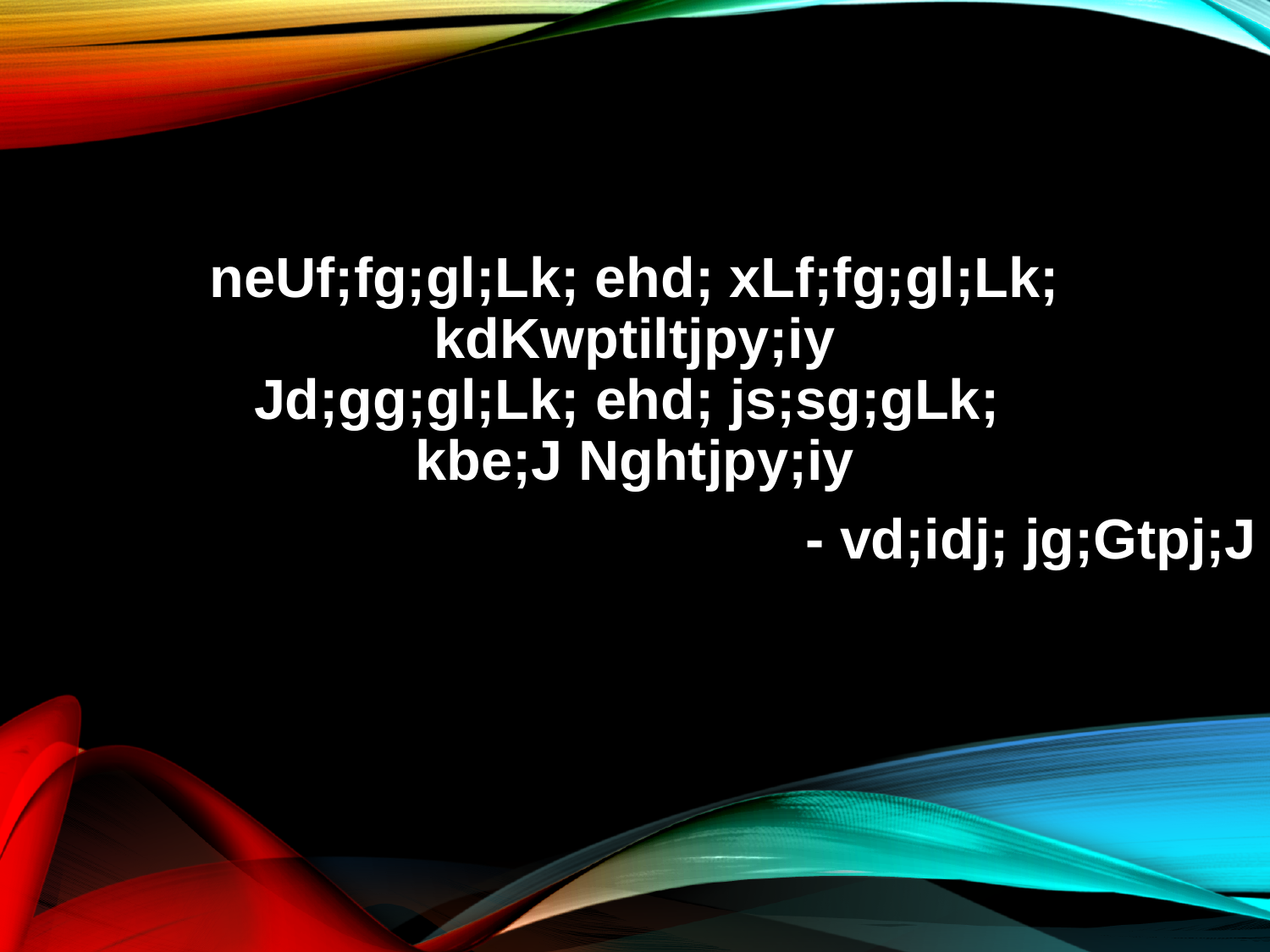

neUf;fg;gl;Lk; ehd; xLf;fg;gl;Lk;
kdKwptiltjpy;iy
Jd;gg;gl;Lk; ehd; js;sg;gLk;
kbe;J Nghtjpy;iy
- vd;idj; jg;Gtpj;J